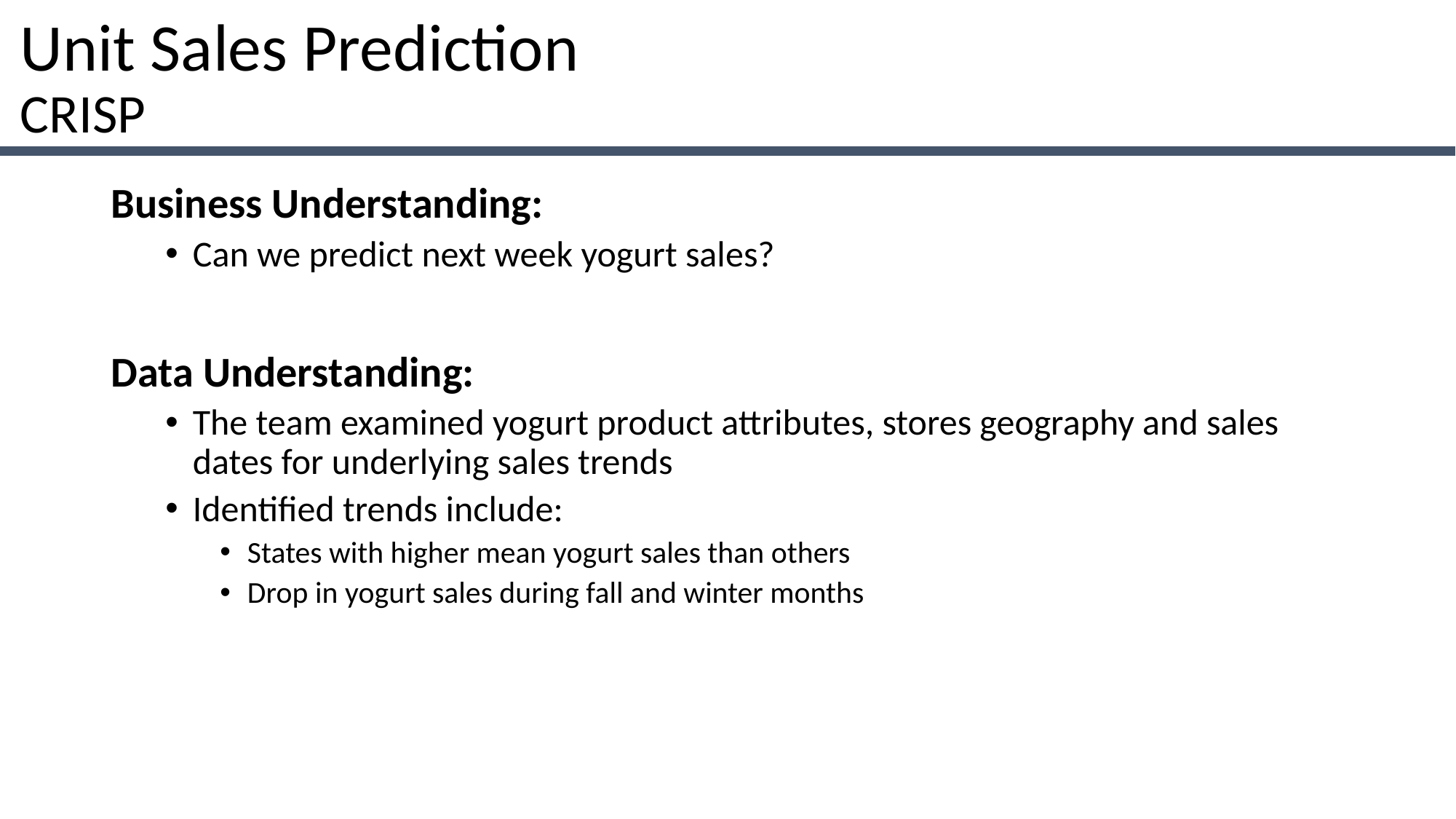

# Unit Sales Prediction CRISP
Business Understanding:
Can we predict next week yogurt sales?

Data Understanding:
The team examined yogurt product attributes, stores geography and sales dates for underlying sales trends
Identified trends include:
States with higher mean yogurt sales than others
Drop in yogurt sales during fall and winter months